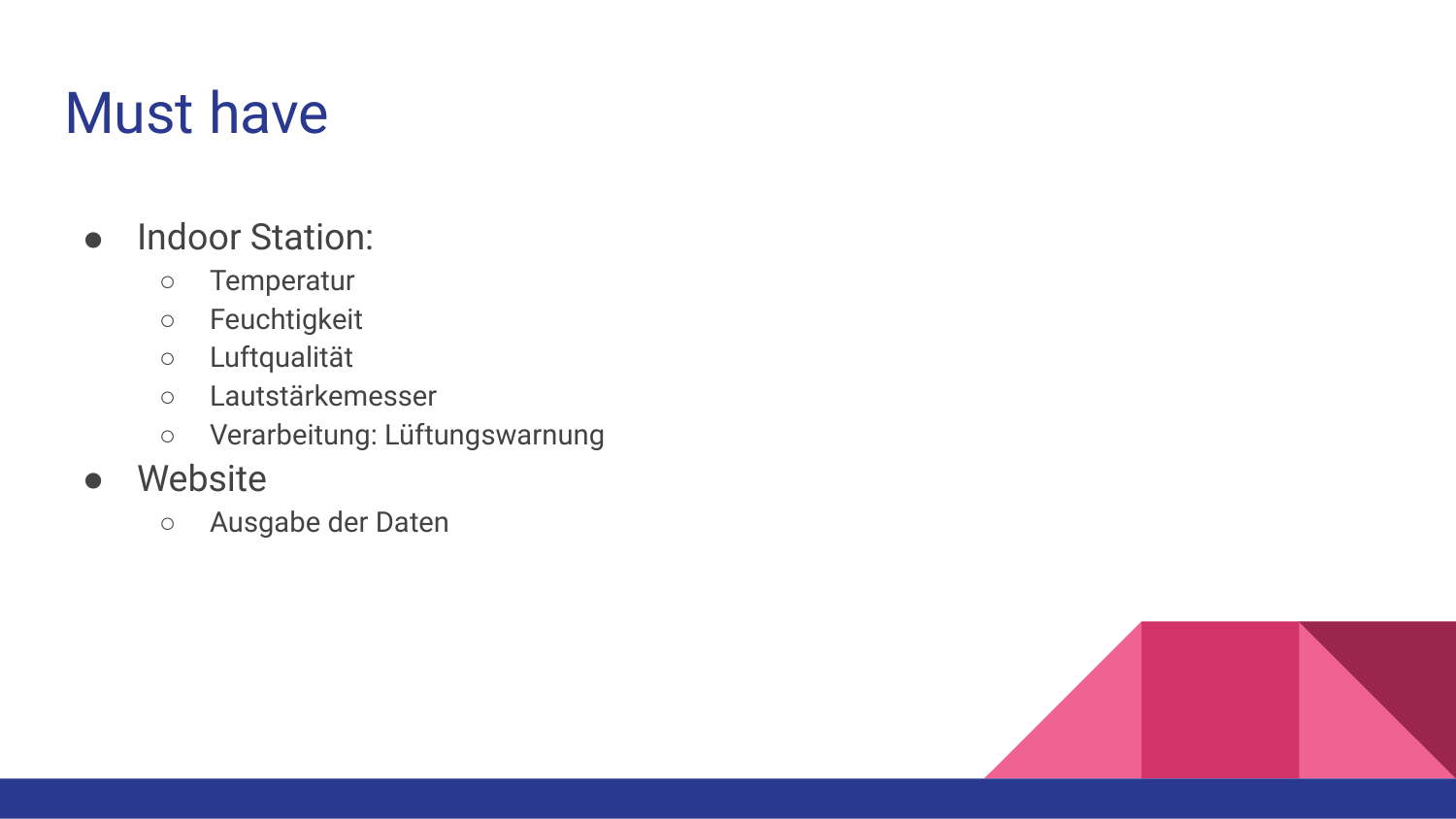

# Must have
Indoor Station:
Temperatur
Feuchtigkeit
Luftqualität
Lautstärkemesser
Verarbeitung: Lüftungswarnung
Website
Ausgabe der Daten